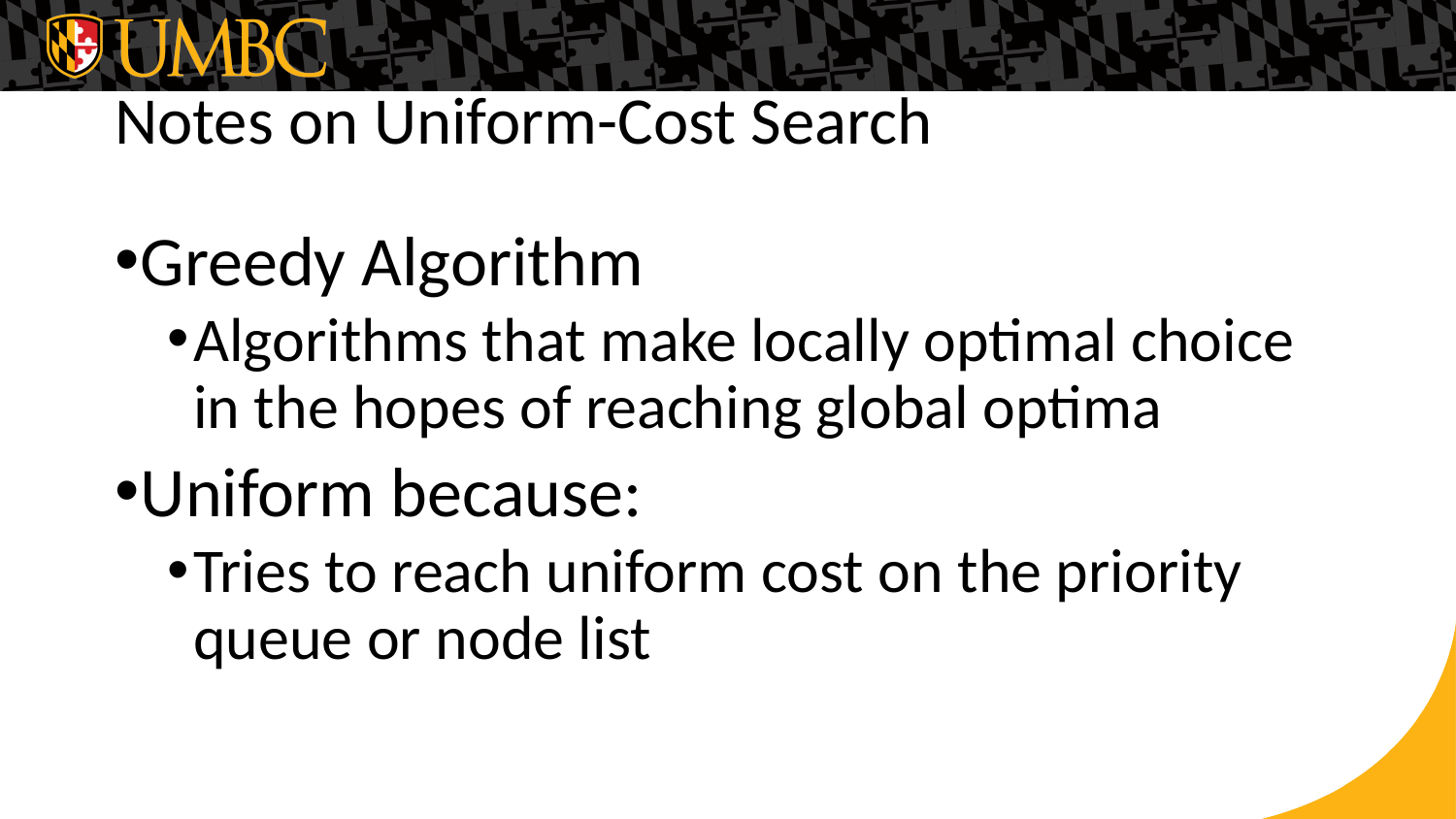

# Notes on Uniform-Cost Search
Greedy Algorithm
Algorithms that make locally optimal choice in the hopes of reaching global optima
Uniform because:
Tries to reach uniform cost on the priority queue or node list